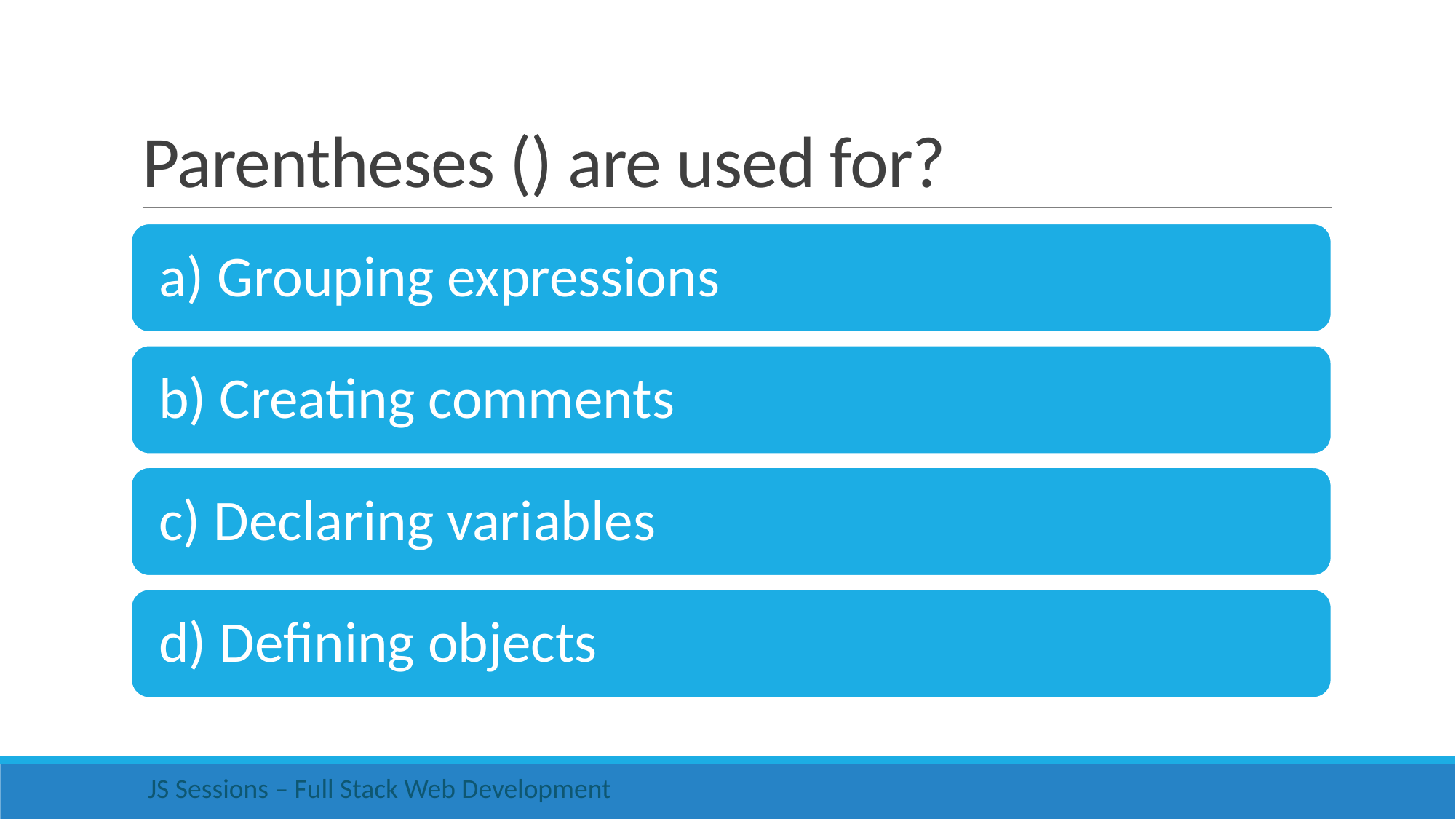

# Parentheses () are used for?
a) Grouping expressions
b) Creating comments
c) Declaring variables
d) Defining objects
 JS Sessions – Full Stack Web Development